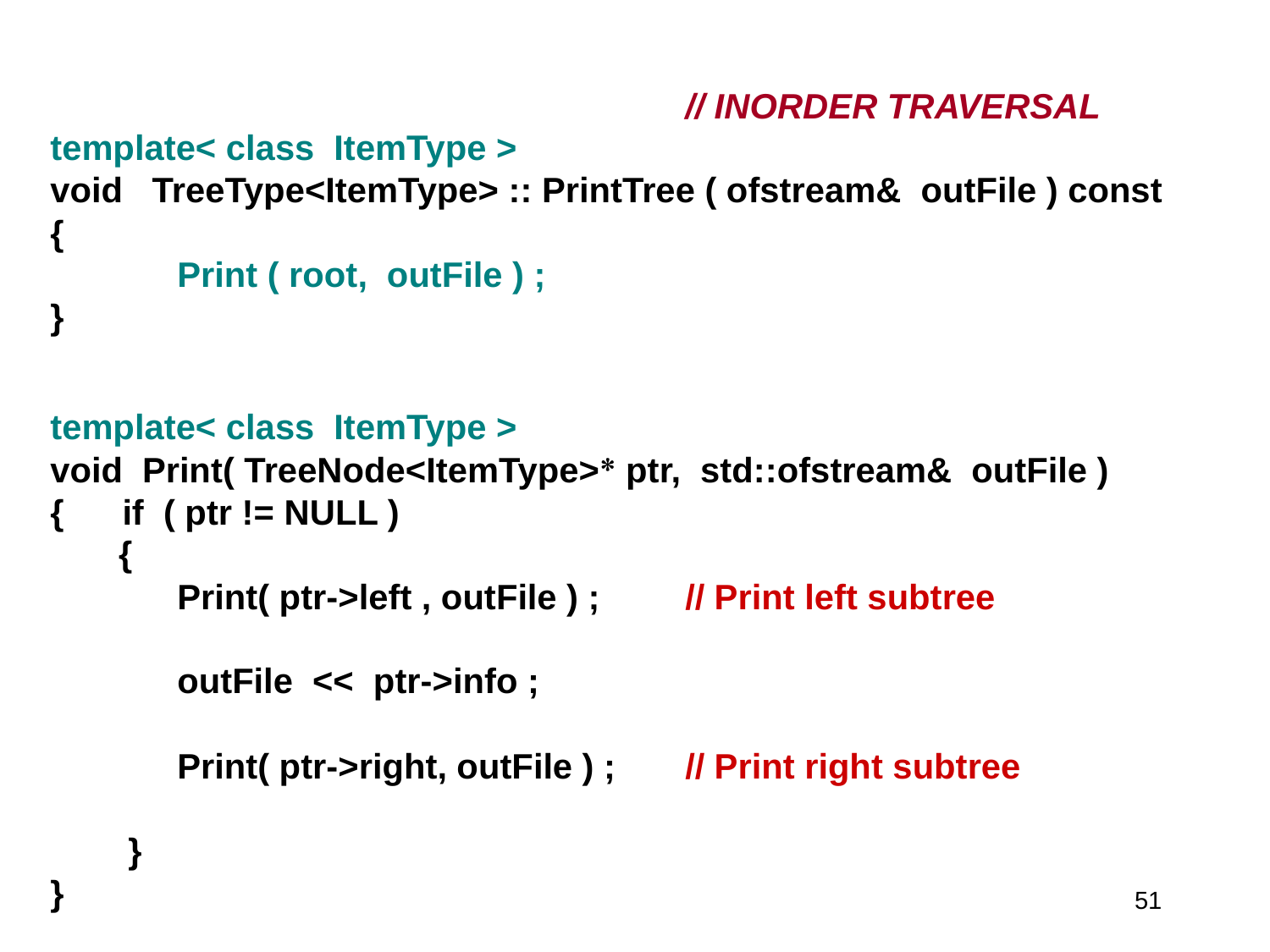

// INORDER TRAVERSAL
template< class  ItemType >
void   TreeType<ItemType> :: PrintTree ( ofstream&  outFile ) const
{
	Print ( root,  outFile ) ;
}

template< class  ItemType >
void  Print( TreeNode<ItemType>* ptr,  std::ofstream&  outFile )
{      if  ( ptr != NULL )
       {
	Print( ptr->left , outFile ) ;	// Print left subtree

       	outFile  <<  ptr->info ;

	Print( ptr->right, outFile ) ;	// Print right subtree

        }
}
51